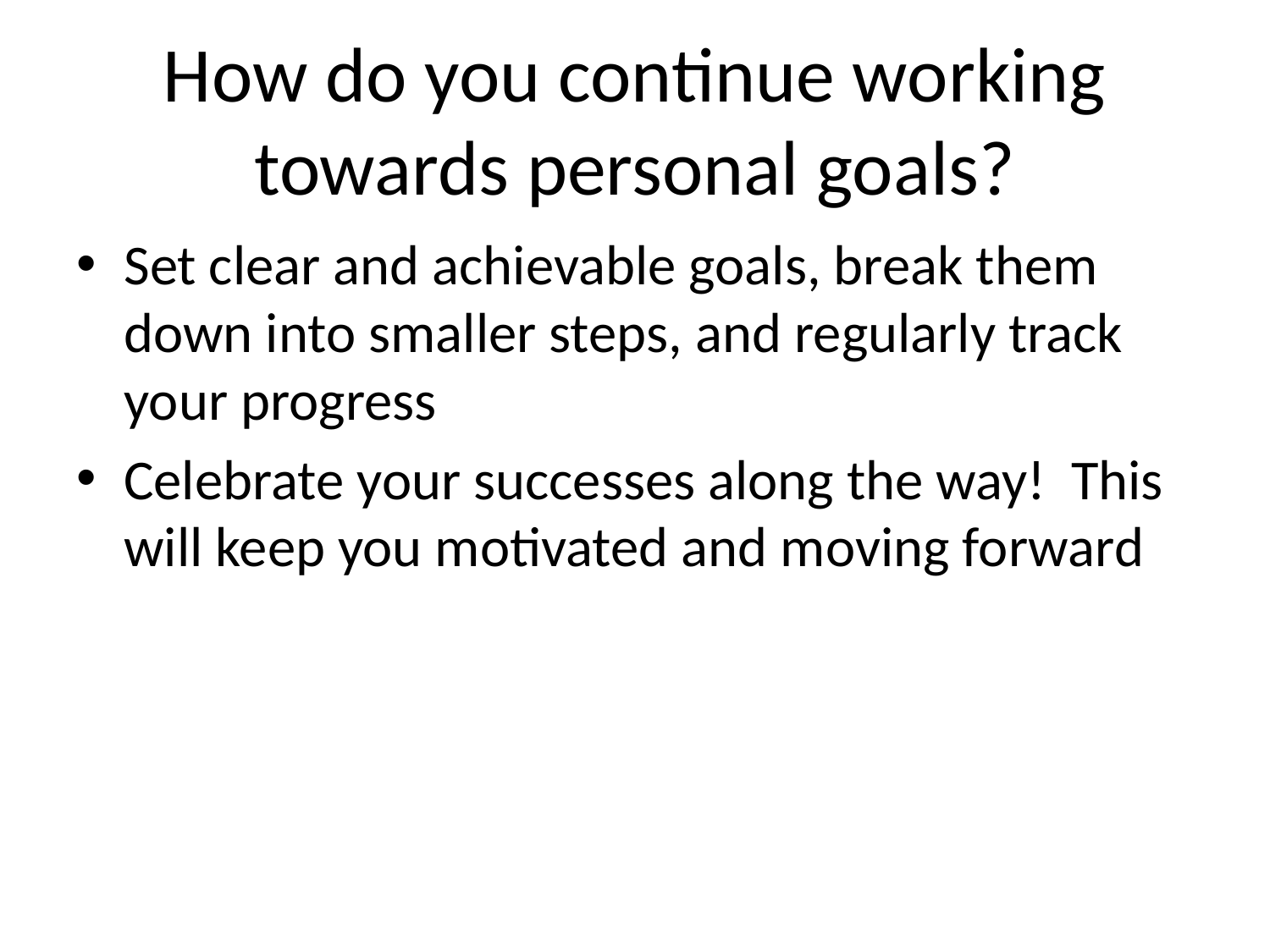

# How do you continue working towards personal goals?
Set clear and achievable goals, break them down into smaller steps, and regularly track your progress
Celebrate your successes along the way!  This will keep you motivated and moving forward